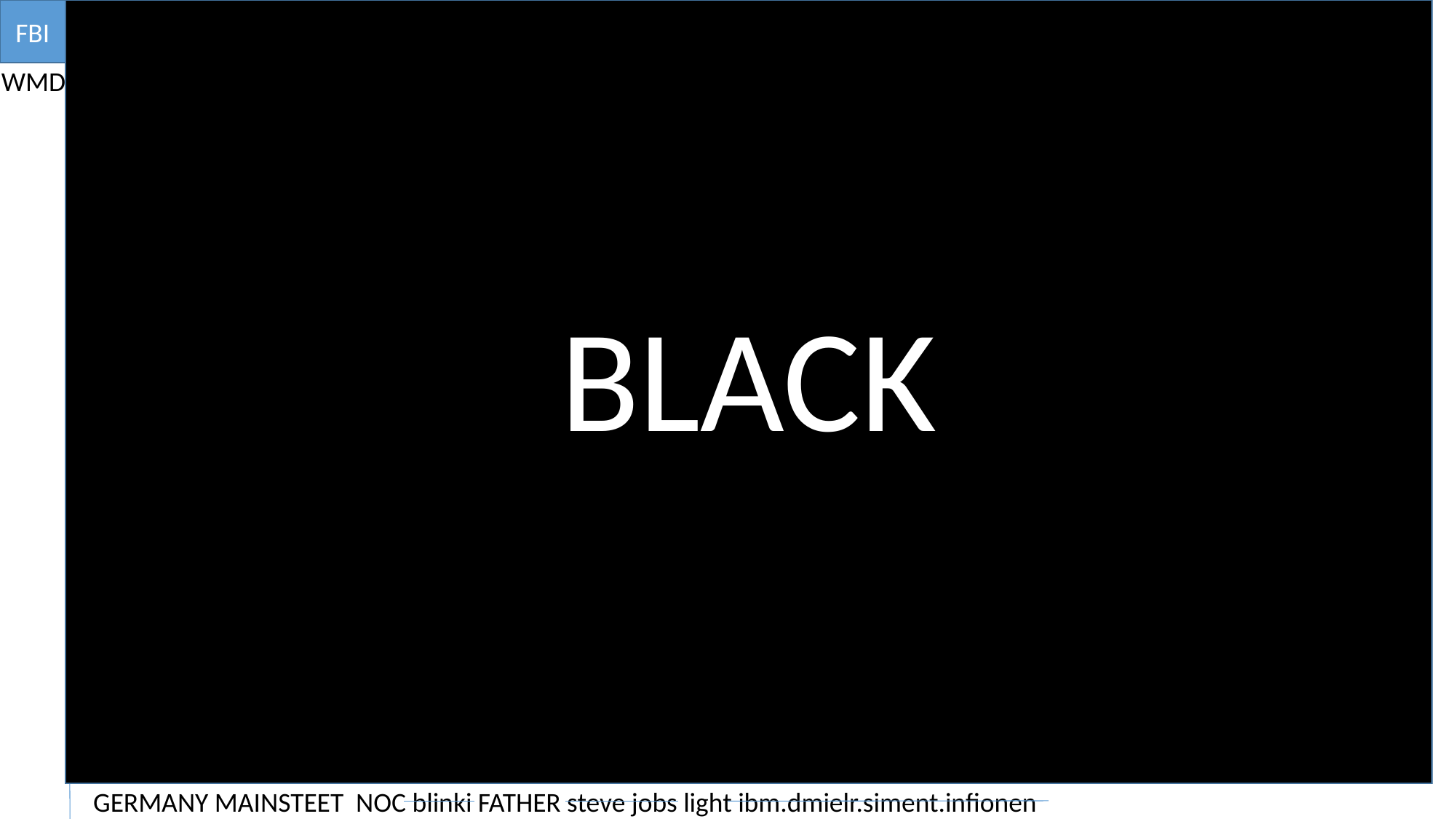

FBI

WMD
BLACK
GREEN
GERMANY MAINSTEET  NOC blinki FATHER steve jobs light ibm.dmielr.siment.infionen